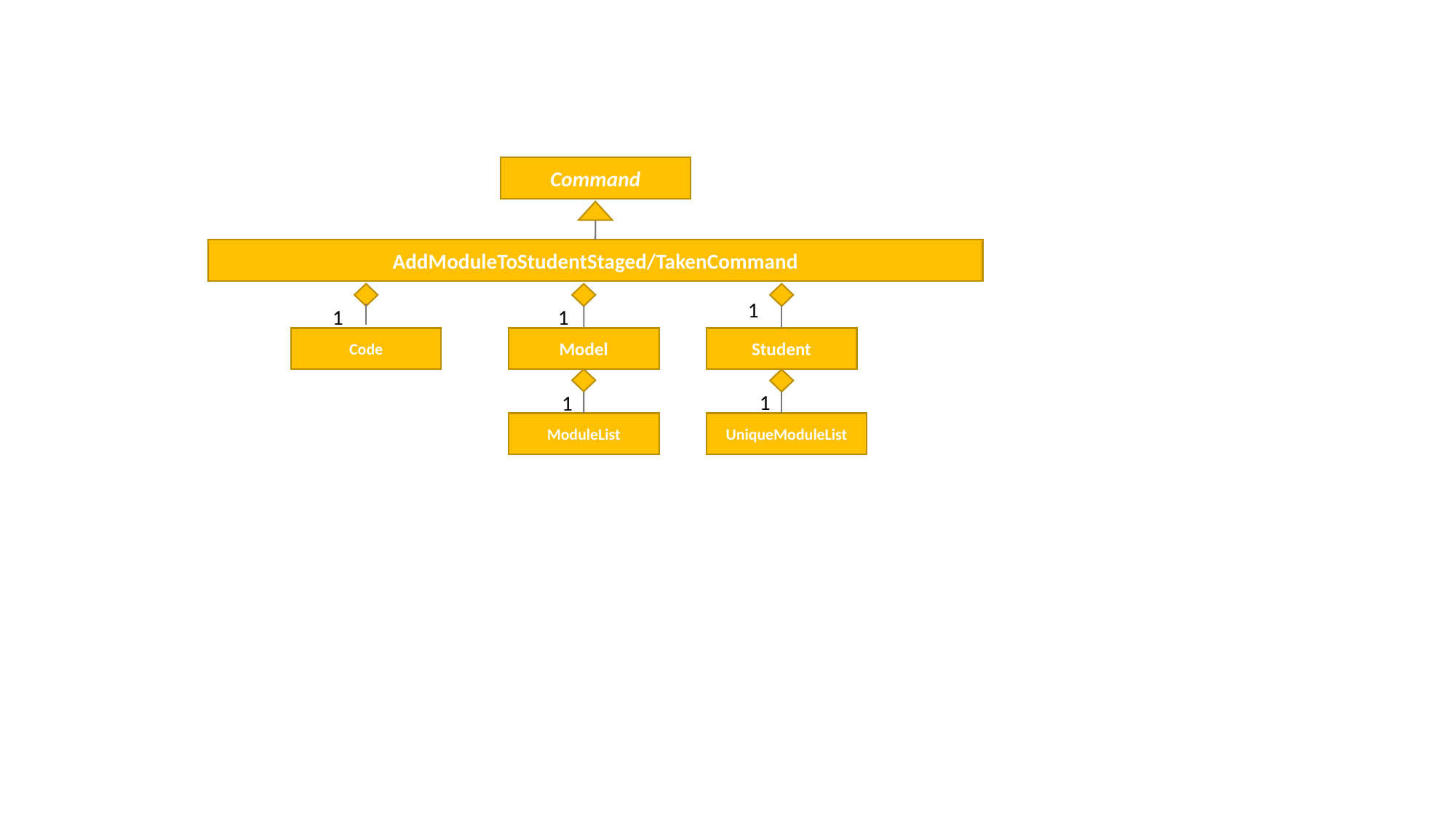

Command

AddModuleToStudentStaged/TakenCommand

1
1
1
Code
Model
Student

1
1
UniqueModuleList
ModuleList